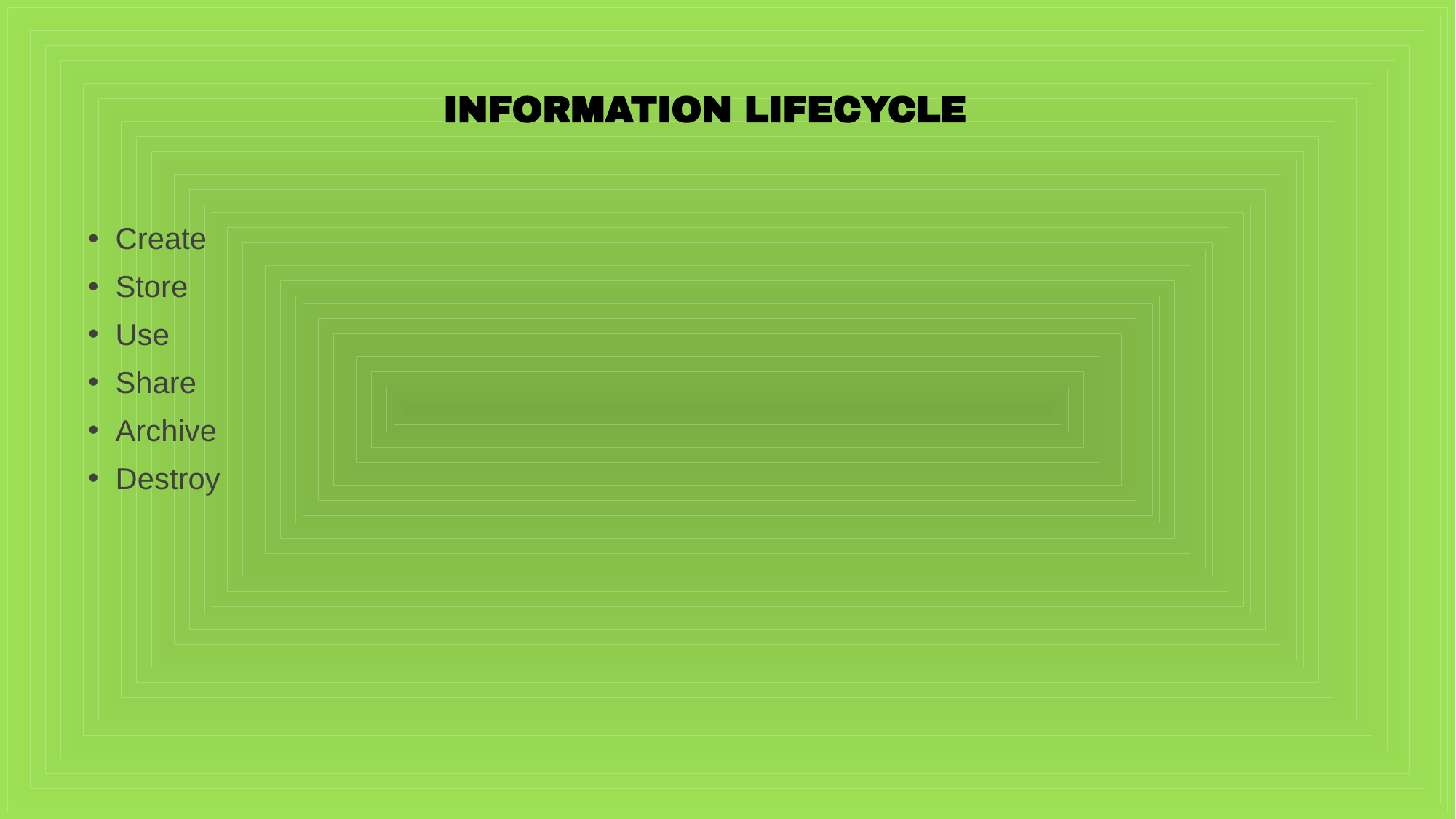

# INFORMATION LIFECYCLE
Create
Store
Use
Share
Archive
Destroy